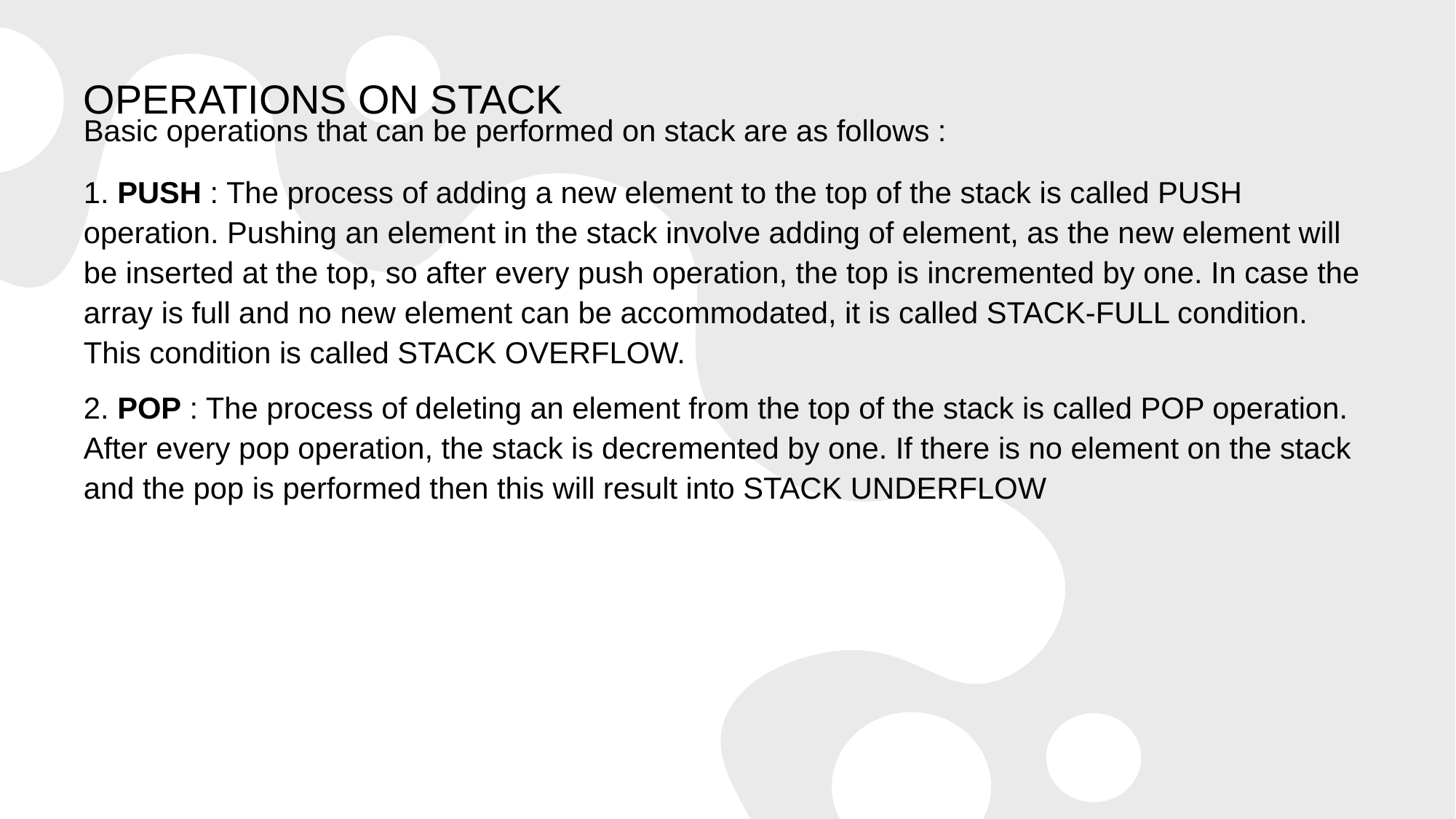

# OPERATIONS ON STACK

Basic operations that can be performed on stack are as follows :
1. PUSH : The process of adding a new element to the top of the stack is called PUSH operation. Pushing an element in the stack involve adding of element, as the new element will be inserted at the top, so after every push operation, the top is incremented by one. In case the array is full and no new element can be accommodated, it is called STACK-FULL condition. This condition is called STACK OVERFLOW.
2. POP : The process of deleting an element from the top of the stack is called POP operation. After every pop operation, the stack is decremented by one. If there is no element on the stack and the pop is performed then this will result into STACK UNDERFLOW